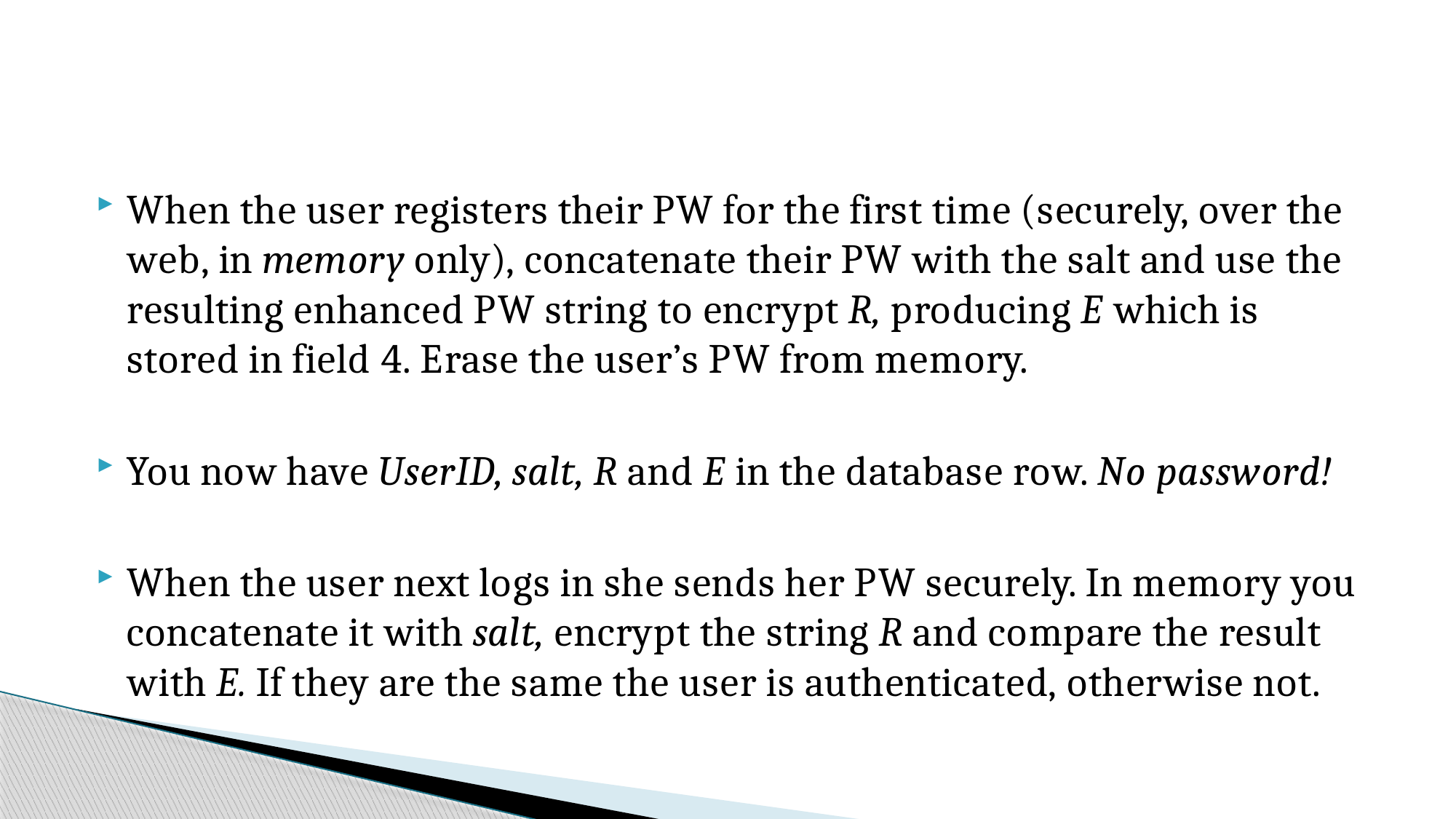

#
When the user registers their PW for the first time (securely, over the web, in memory only), concatenate their PW with the salt and use the resulting enhanced PW string to encrypt R, producing E which is stored in field 4. Erase the user’s PW from memory.

You now have UserID, salt, R and E in the database row. No password!

When the user next logs in she sends her PW securely. In memory you concatenate it with salt, encrypt the string R and compare the result with E. If they are the same the user is authenticated, otherwise not.